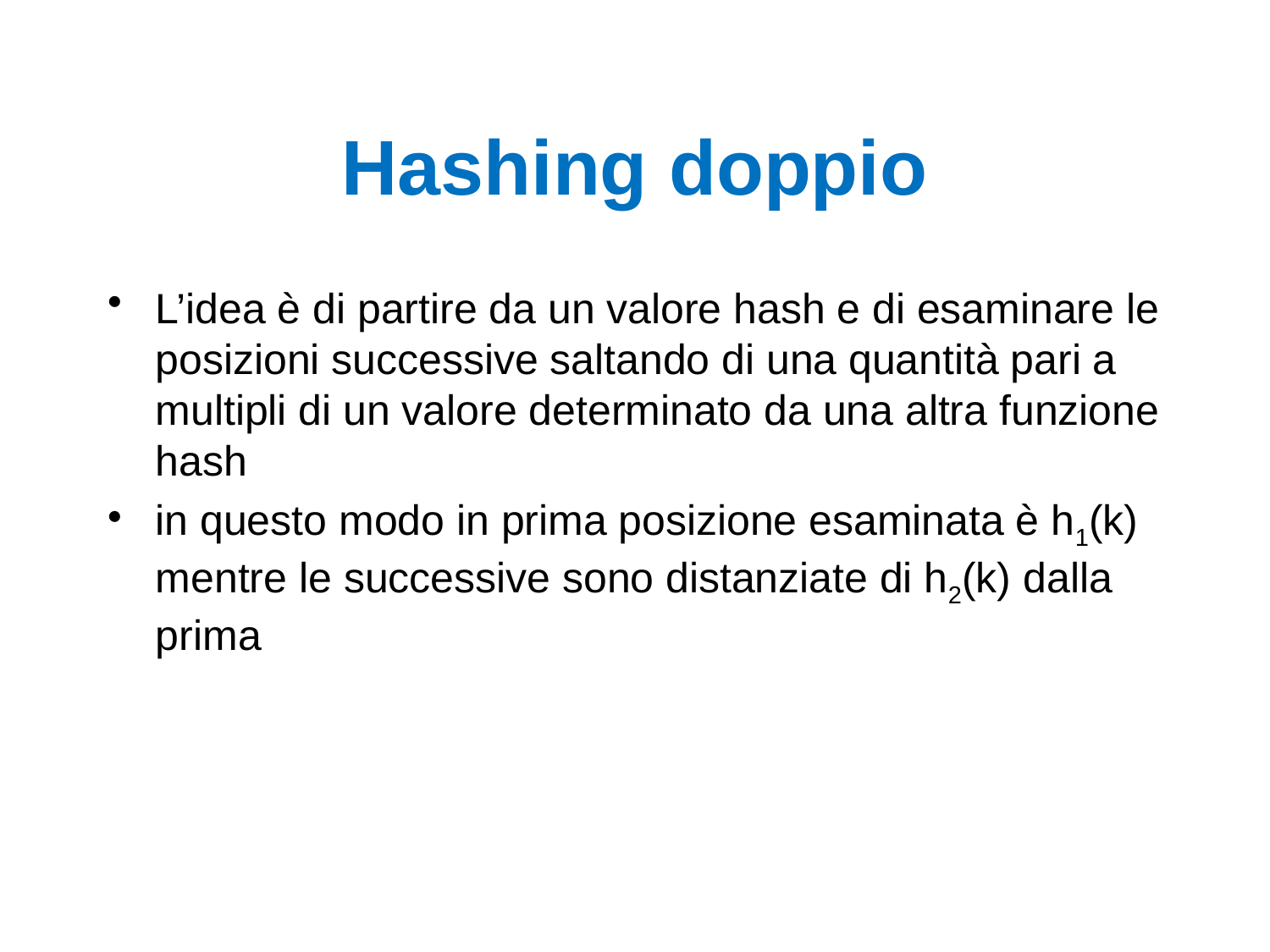

# Hashing doppio
L’idea è di partire da un valore hash e di esaminare le posizioni successive saltando di una quantità pari a multipli di un valore determinato da una altra funzione hash
in questo modo in prima posizione esaminata è h1(k) mentre le successive sono distanziate di h2(k) dalla prima